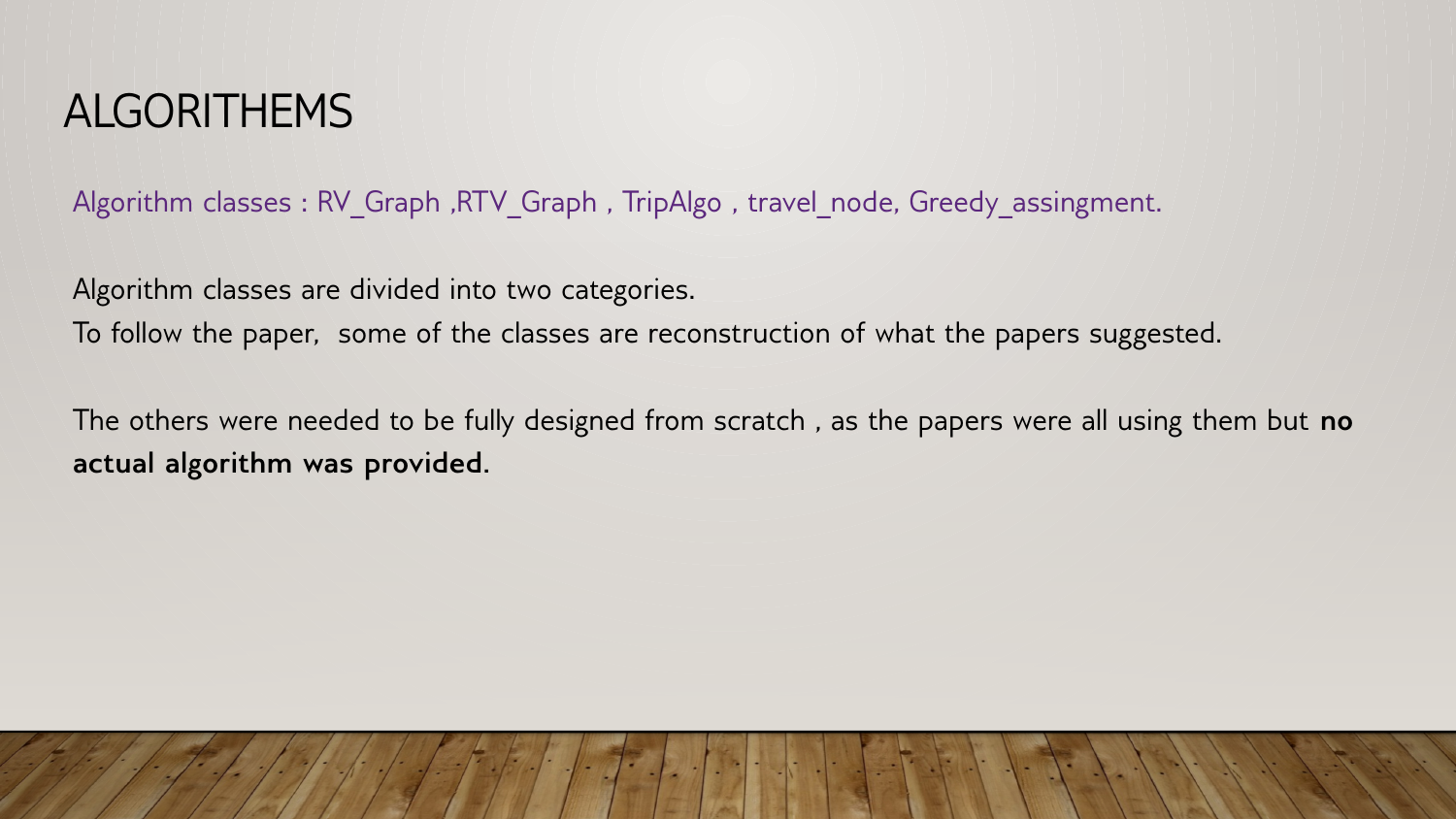

Algorithems
Algorithm classes : RV_Graph ,RTV_Graph , TripAlgo , travel_node, Greedy_assingment.

Algorithm classes are divided into two categories.
To follow the paper,  some of the classes are reconstruction of what the papers suggested.

The others were needed to be fully designed from scratch , as the papers were all using them but no actual algorithm was provided.